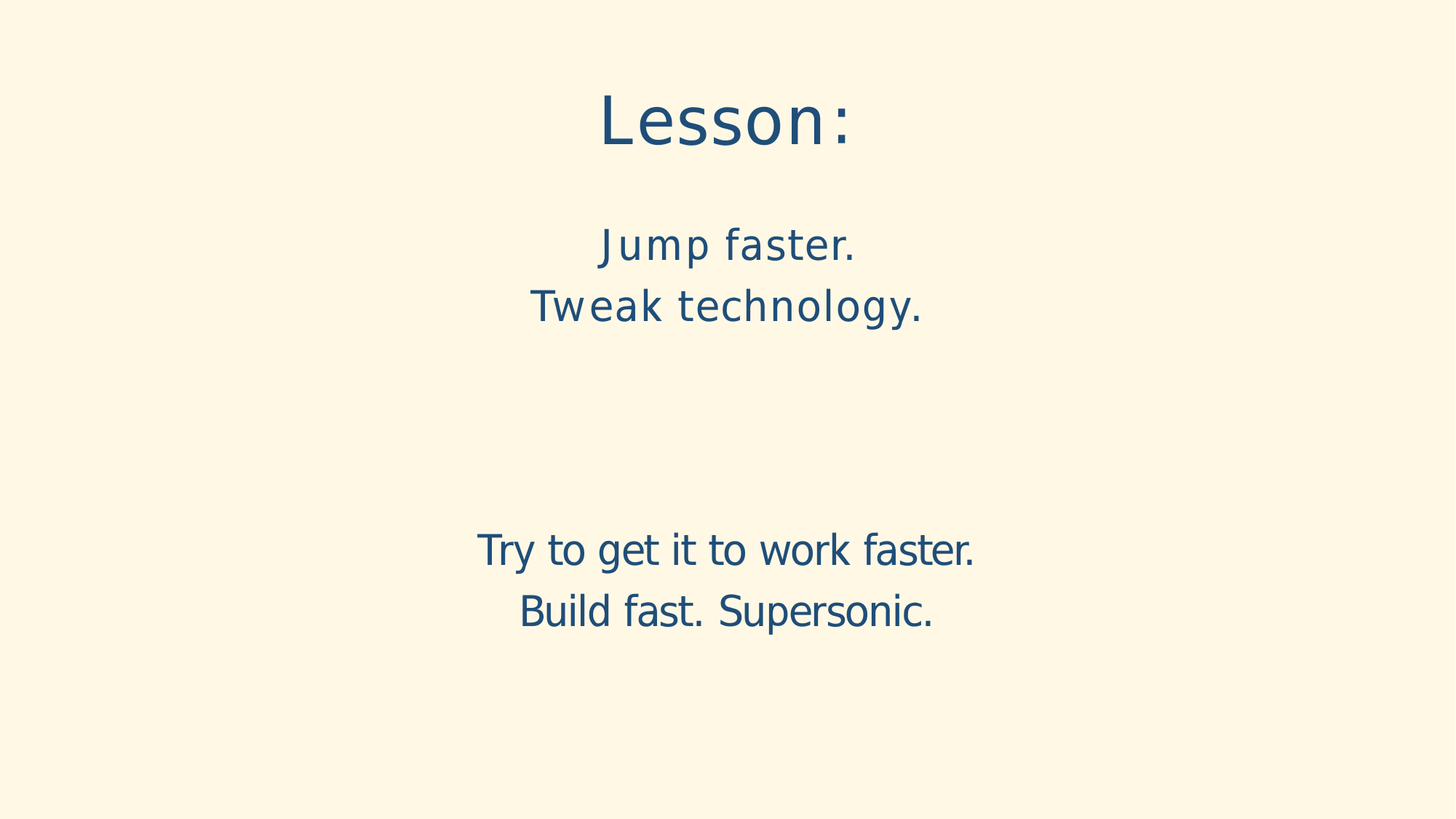

# Lesson:
Jump faster.
Tweak technology.

Try to get it to work faster.
Build fast. Supersonic.